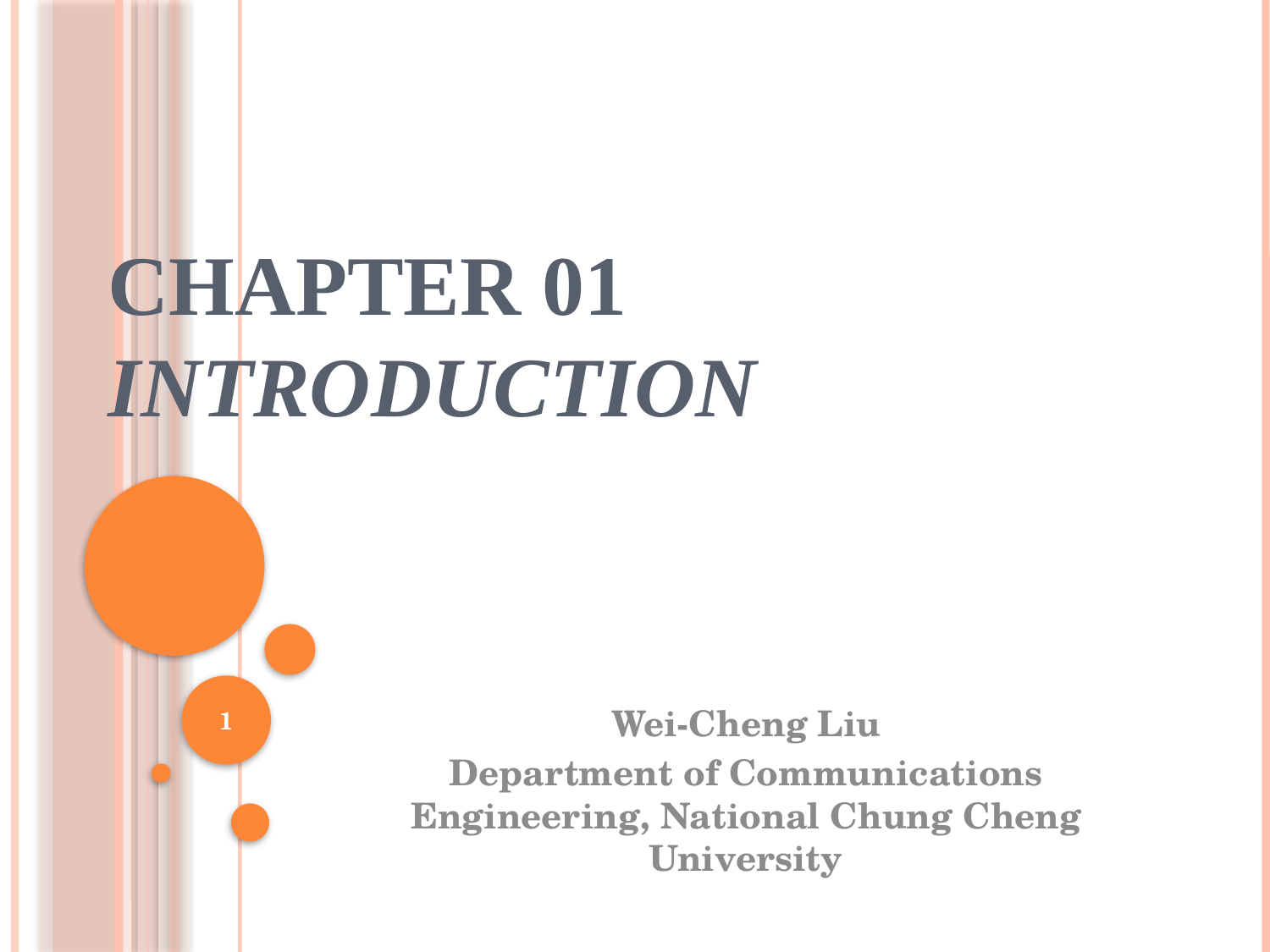

# Chapter 01 Introduction
1
Wei-Cheng Liu
Department of Communications Engineering, National Chung Cheng University